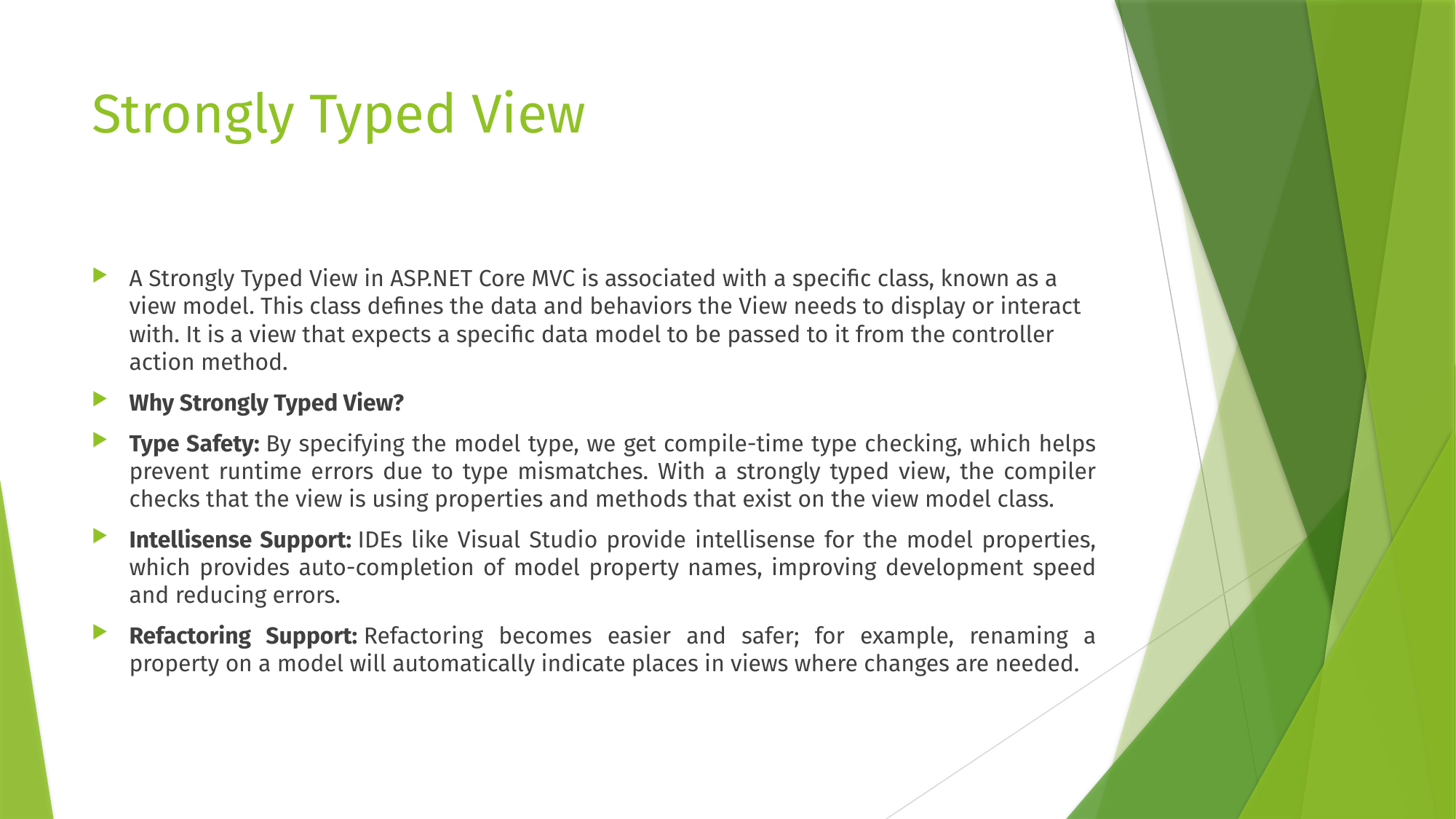

# Strongly Typed View
A Strongly Typed View in ASP.NET Core MVC is associated with a specific class, known as a view model. This class defines the data and behaviors the View needs to display or interact with. It is a view that expects a specific data model to be passed to it from the controller action method.
Why Strongly Typed View?
Type Safety: By specifying the model type, we get compile-time type checking, which helps prevent runtime errors due to type mismatches. With a strongly typed view, the compiler checks that the view is using properties and methods that exist on the view model class.
Intellisense Support: IDEs like Visual Studio provide intellisense for the model properties, which provides auto-completion of model property names, improving development speed and reducing errors.
Refactoring Support: Refactoring becomes easier and safer; for example, renaming a property on a model will automatically indicate places in views where changes are needed.